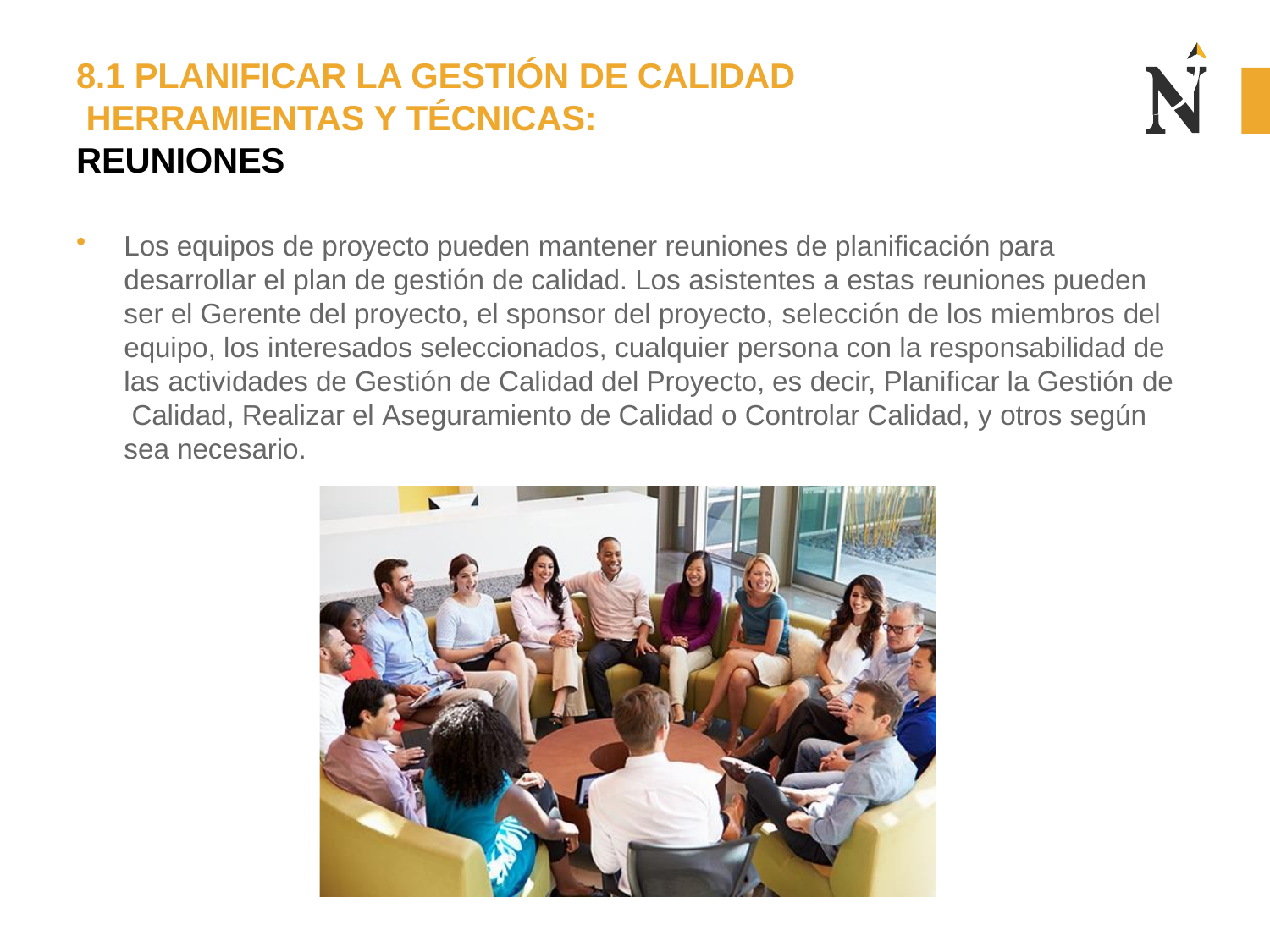

# 8.1 PLANIFICAR LA GESTIÓN DE CALIDAD  HERRAMIENTAS Y TÉCNICAS:  REUNIONES

Los equipos de proyecto pueden mantener reuniones de planificación para  desarrollar el plan de gestión de calidad. Los asistentes a estas reuniones pueden  ser el Gerente del proyecto, el sponsor del proyecto, selección de los miembros del  equipo, los interesados seleccionados, cualquier persona con la responsabilidad de  las actividades de Gestión de Calidad del Proyecto, es decir, Planificar la Gestión de  Calidad, Realizar el Aseguramiento de Calidad o Controlar Calidad, y otros según  sea necesario.